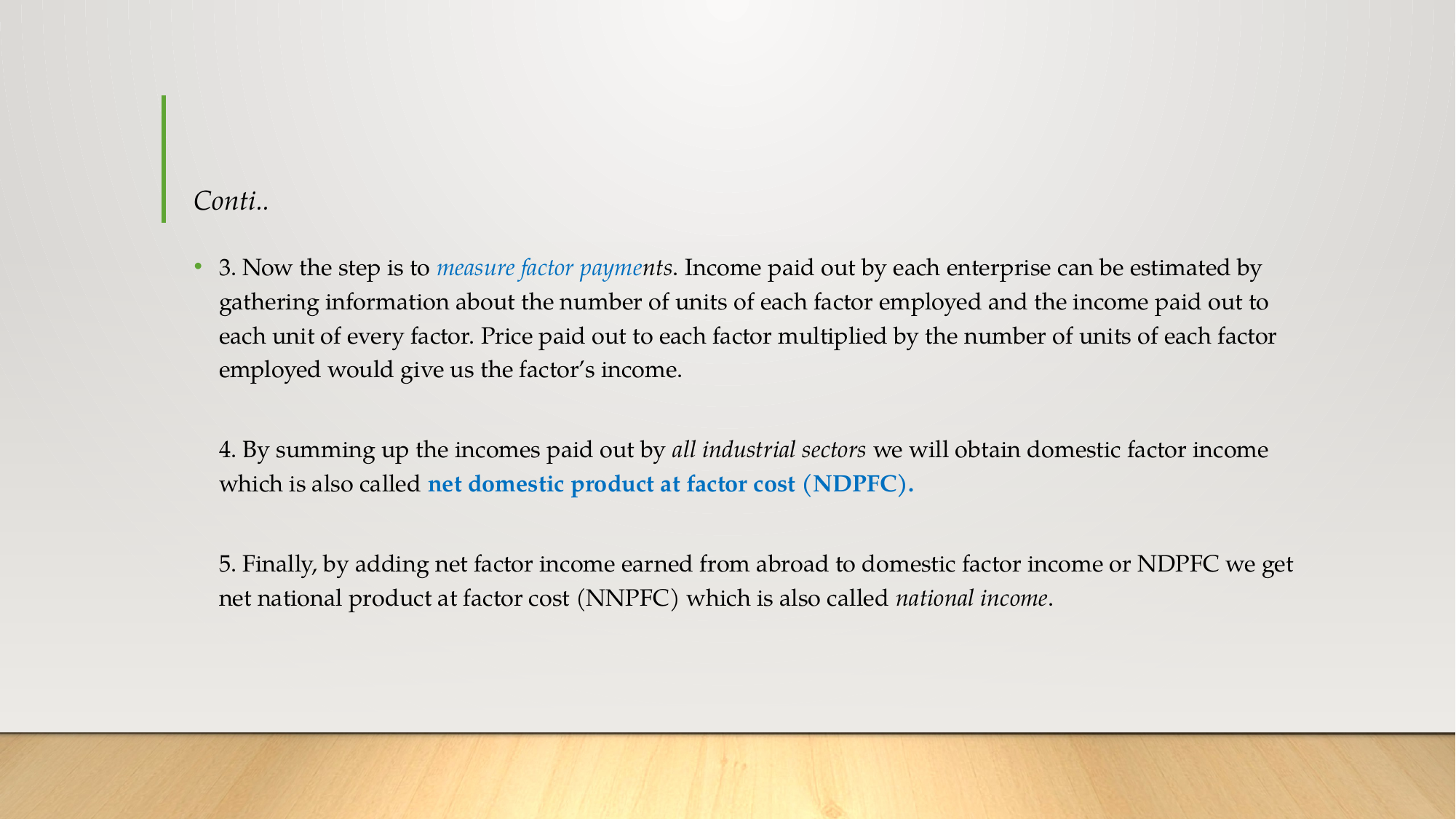

# Conti..
3. Now the step is to measure factor payments. Income paid out by each enterprise can be estimated by gathering information about the number of units of each factor employed and the income paid out to each unit of every factor. Price paid out to each factor multiplied by the number of units of each factor employed would give us the factor’s income.
4. By summing up the incomes paid out by all industrial sectors we will obtain domestic factor income which is also called net domestic product at factor cost (NDPFC).
5. Finally, by adding net factor income earned from abroad to domestic factor income or NDPFC we get net national product at factor cost (NNPFC) which is also called national income.